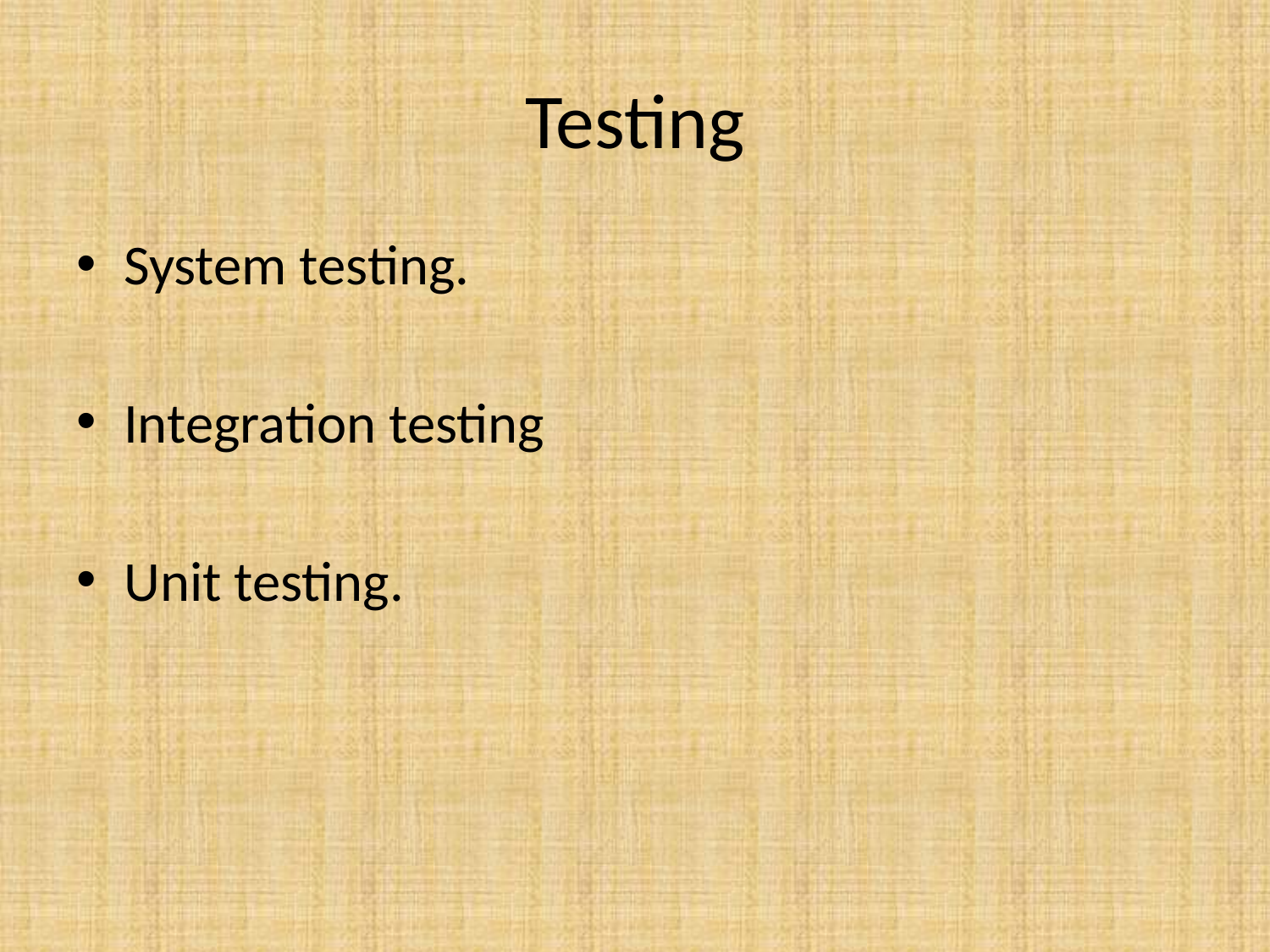

# Testing
System testing.

Integration testing

Unit testing.